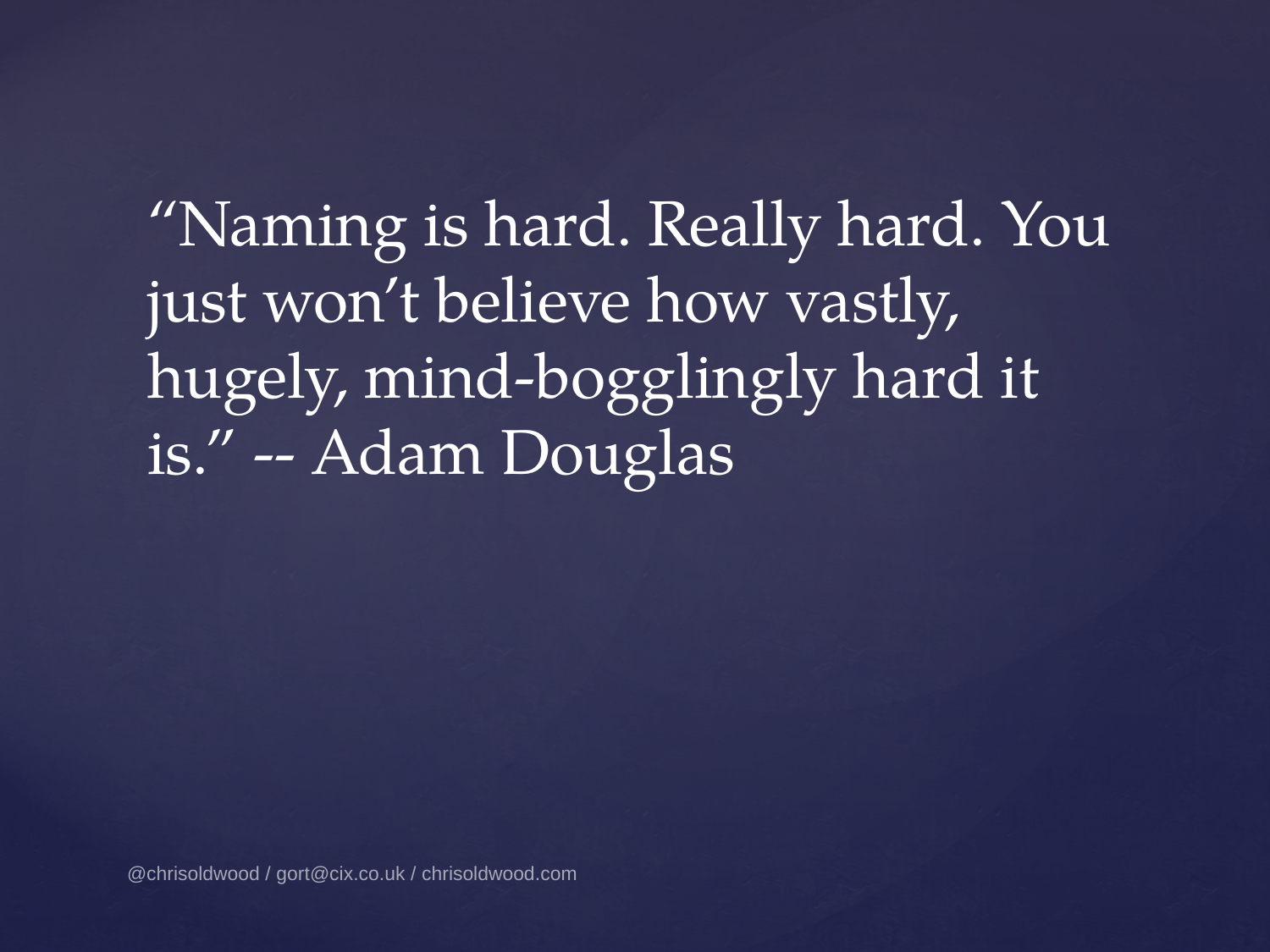

“Naming is hard. Really hard. You just won’t believe how vastly, hugely, mind-bogglingly hard it is.” -- Adam Douglas
@chrisoldwood / gort@cix.co.uk / chrisoldwood.com